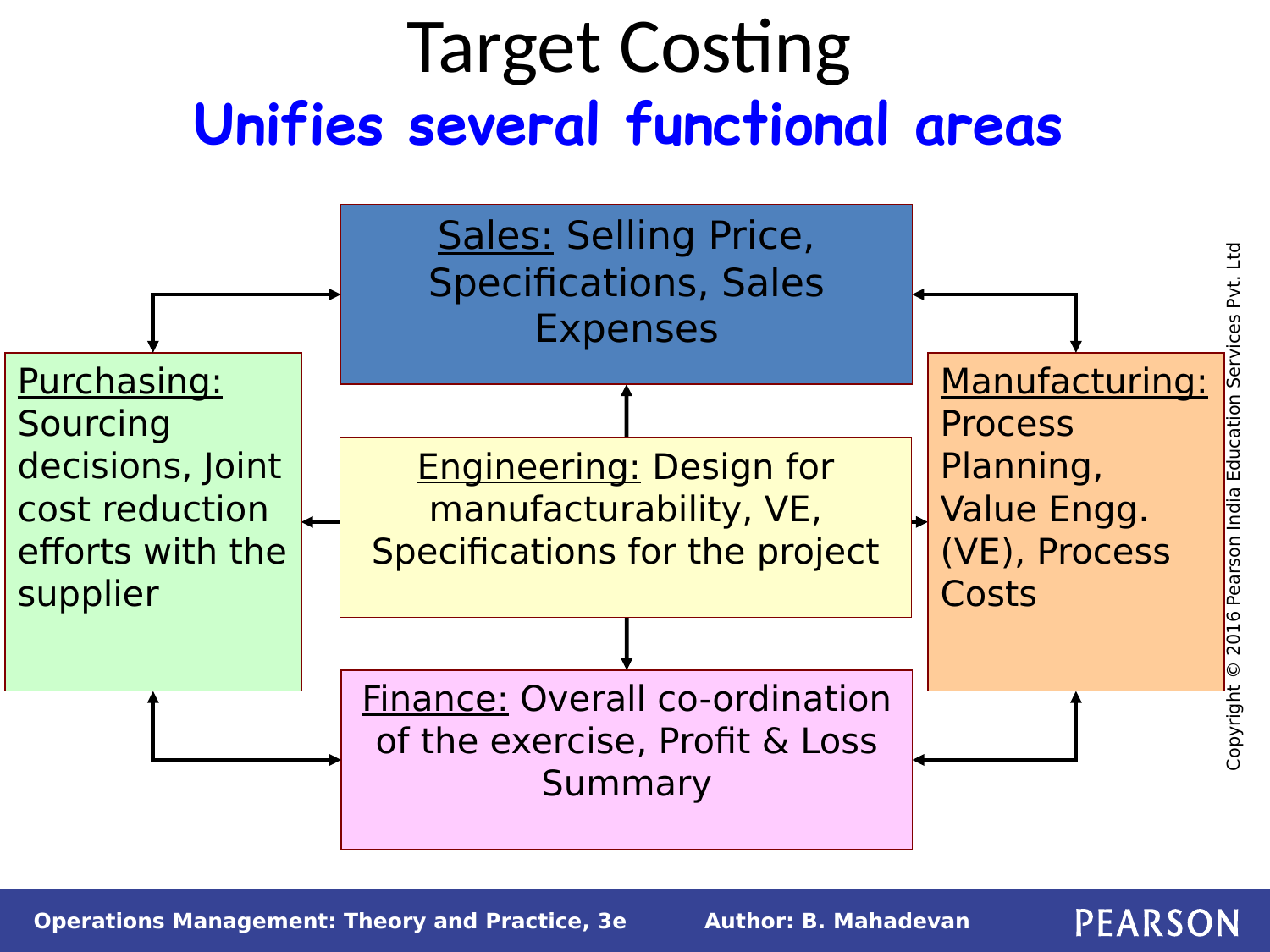

# Target Costing Unifies several functional areas
Sales: Selling Price, Specifications, Sales Expenses
Purchasing: Sourcing decisions, Joint cost reduction efforts with the supplier
Manufacturing: Process Planning, Value Engg. (VE), Process Costs
Engineering: Design for manufacturability, VE, Specifications for the project
Finance: Overall co-ordination of the exercise, Profit & Loss Summary